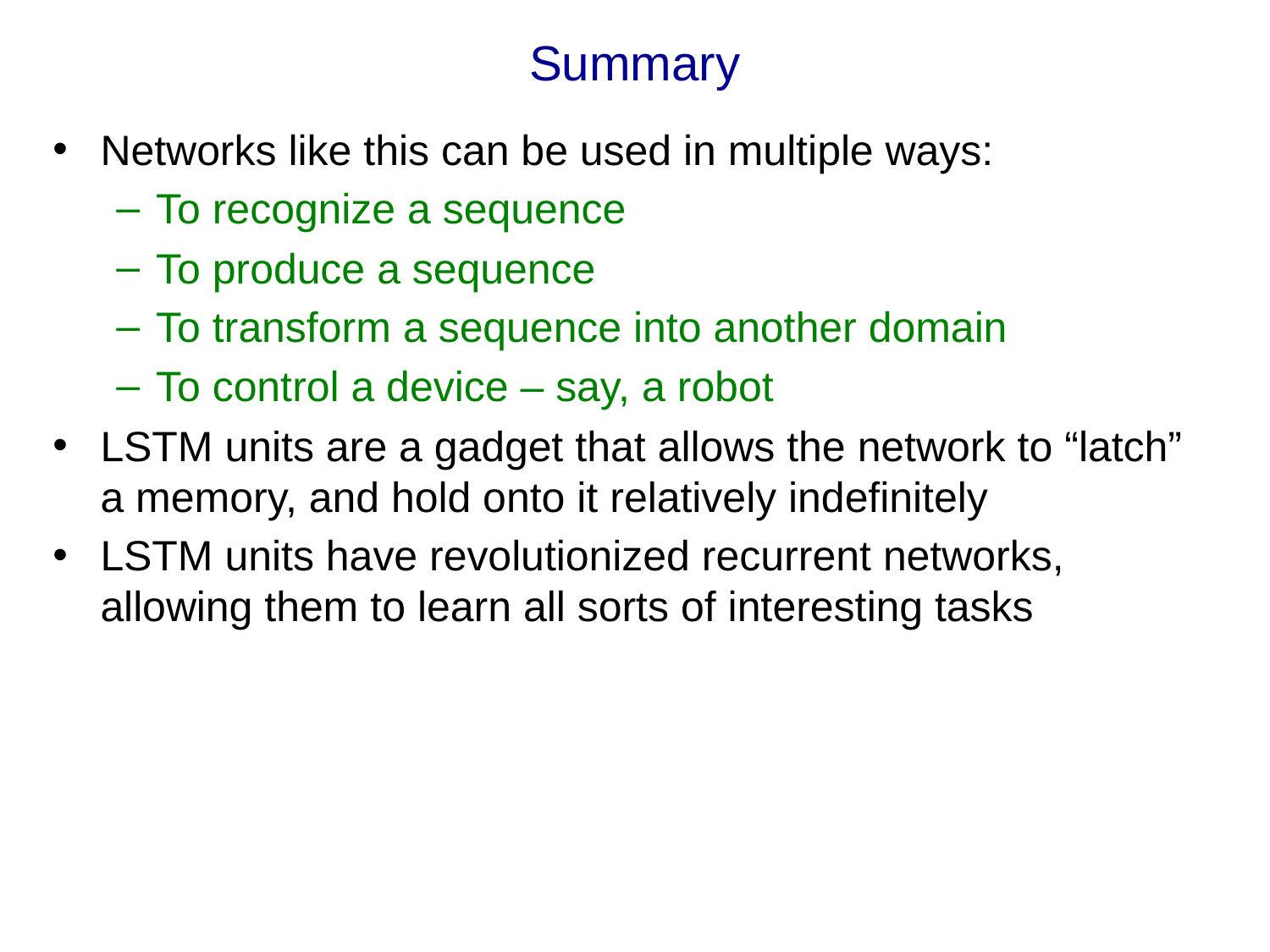

# Summary
Networks like this can be used in multiple ways:
To recognize a sequence
To produce a sequence
To transform a sequence into another domain
To control a device – say, a robot
LSTM units are a gadget that allows the network to “latch” a memory, and hold onto it relatively indefinitely
LSTM units have revolutionized recurrent networks, allowing them to learn all sorts of interesting tasks